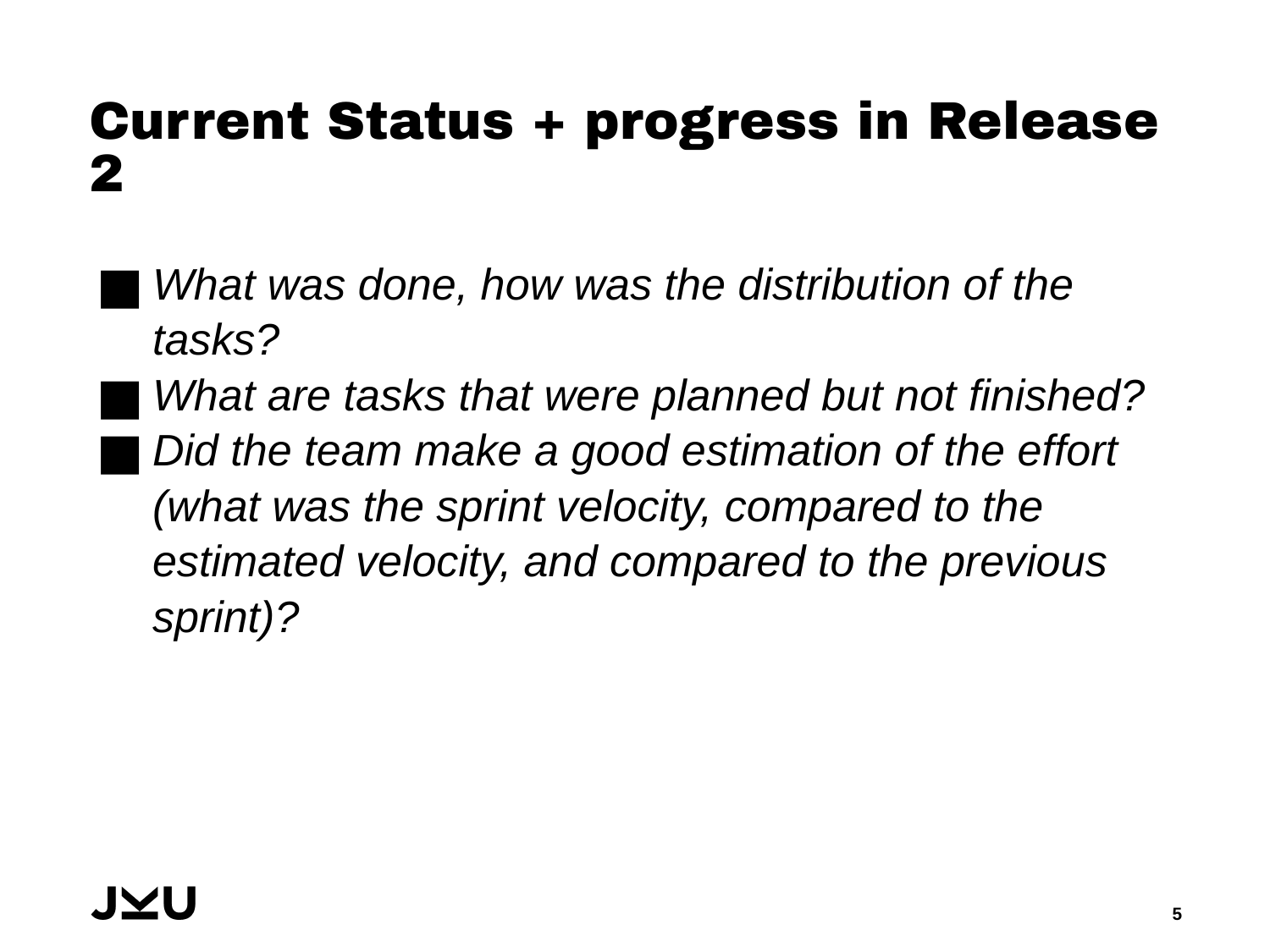

# Current Status + progress in Release 2
What was done, how was the distribution of the tasks?
What are tasks that were planned but not finished?
Did the team make a good estimation of the effort (what was the sprint velocity, compared to the estimated velocity, and compared to the previous sprint)?

5